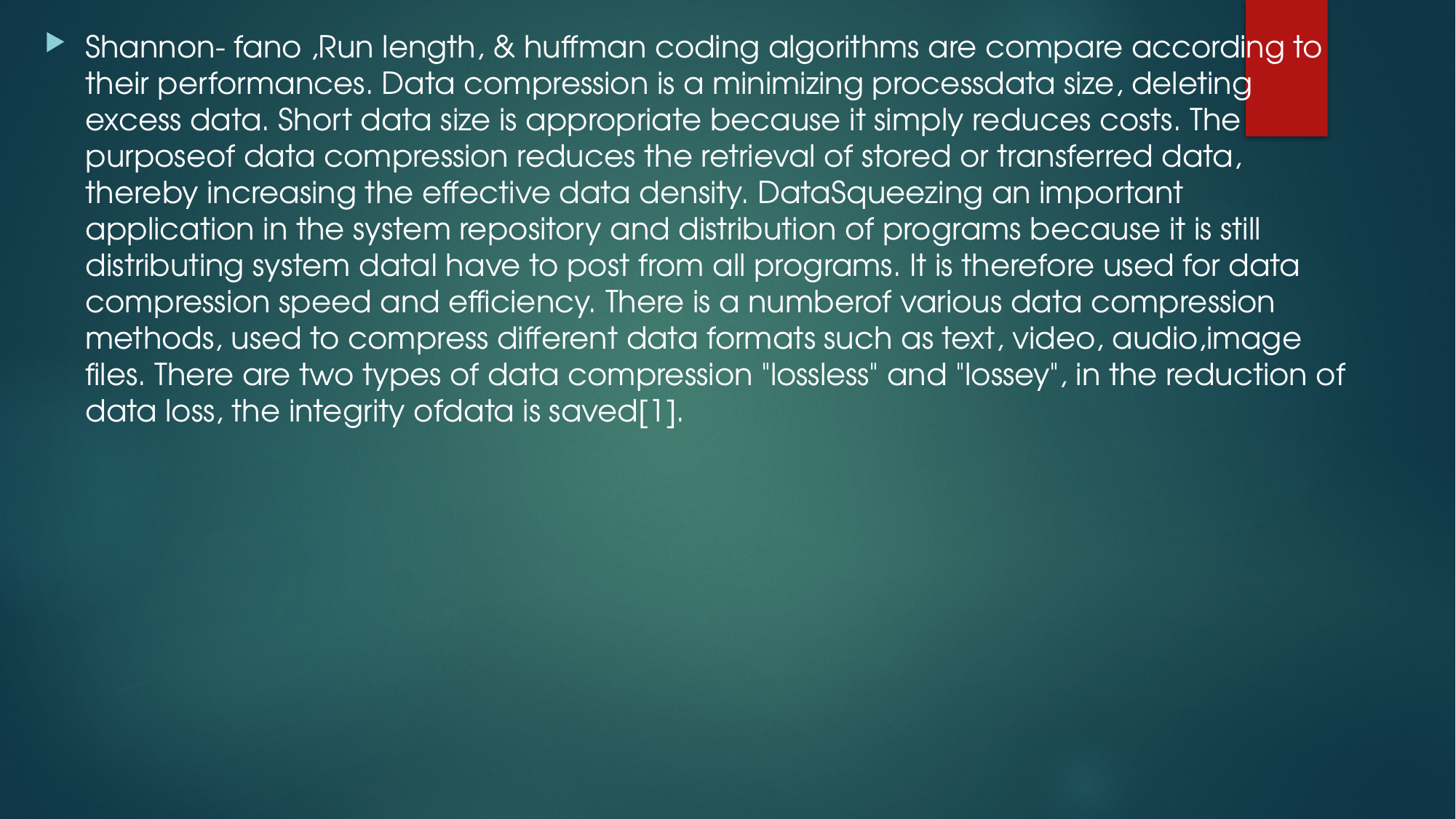

Shannon- fano ,Run length, & huffman coding algorithms are compare according to their performances. Data compression is a minimizing processdata size, deleting excess data. Short data size is appropriate because it simply reduces costs. The purposeof data compression reduces the retrieval of stored or transferred data, thereby increasing the effective data density. DataSqueezing an important application in the system repository and distribution of programs because it is still distributing system dataI have to post from all programs. It is therefore used for data compression speed and efficiency. There is a numberof various data compression methods, used to compress different data formats such as text, video, audio,image files. There are two types of data compression "lossless" and "lossey", in the reduction of data loss, the integrity ofdata is saved[1].